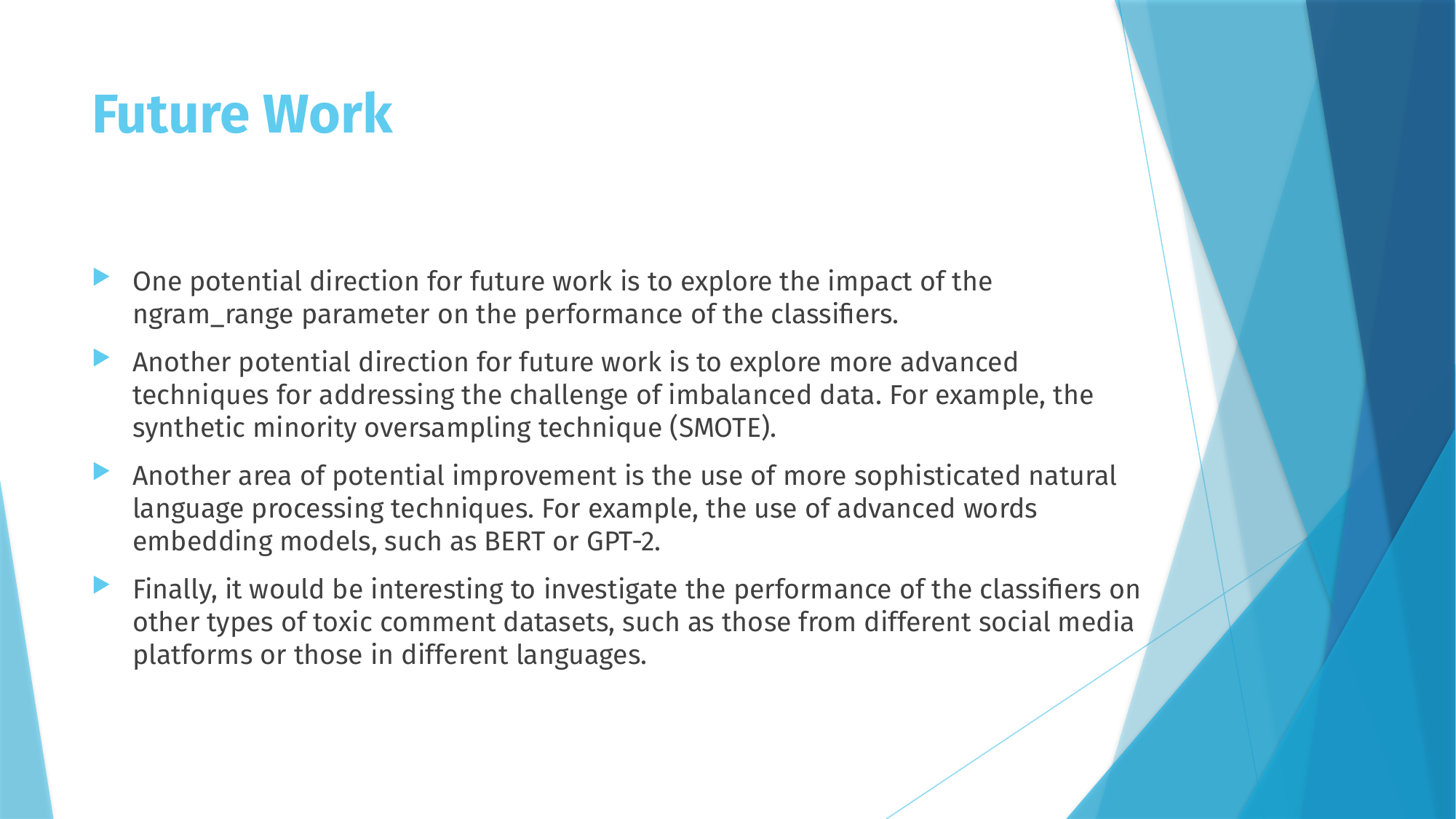

# Future Work
One potential direction for future work is to explore the impact of the ngram_range parameter on the performance of the classifiers.
Another potential direction for future work is to explore more advanced techniques for addressing the challenge of imbalanced data. For example, the synthetic minority oversampling technique (SMOTE).
Another area of potential improvement is the use of more sophisticated natural language processing techniques. For example, the use of advanced words embedding models, such as BERT or GPT-2.
Finally, it would be interesting to investigate the performance of the classifiers on other types of toxic comment datasets, such as those from different social media platforms or those in different languages.